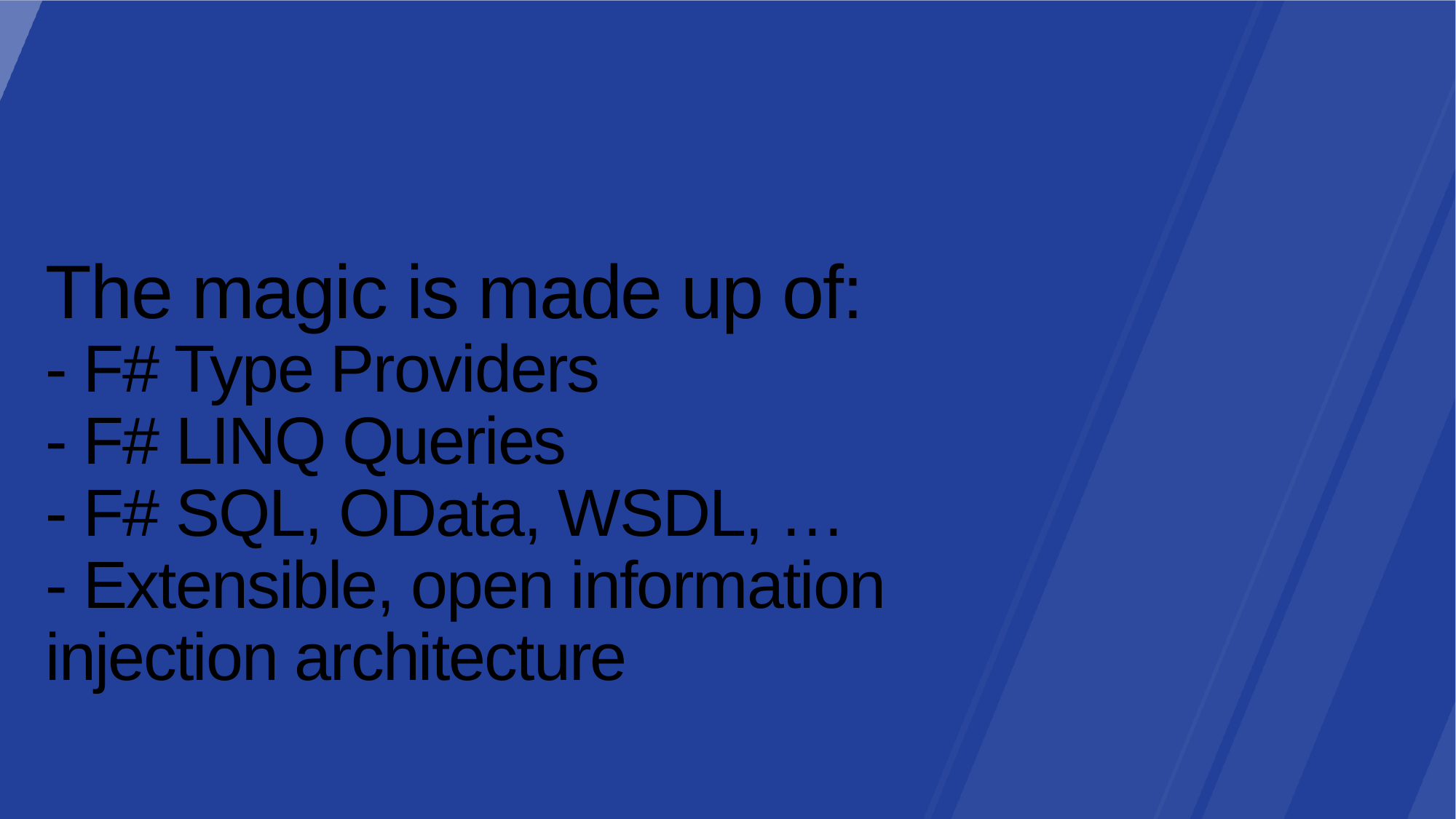

The magic is made up of:
- F# Type Providers
- F# LINQ Queries
- F# SQL, OData, WSDL, …
- Extensible, open information injection architecture